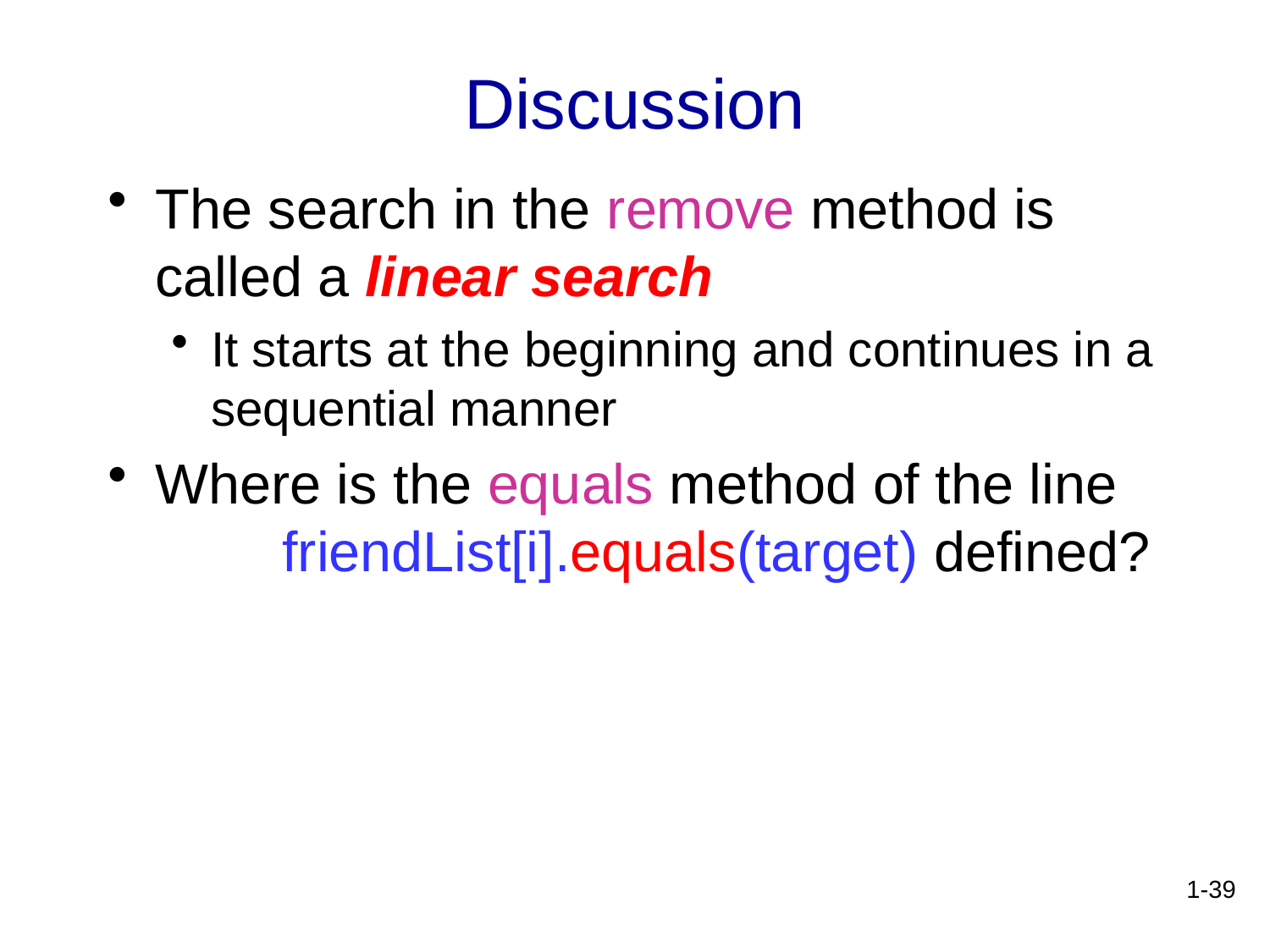

# Discussion
The search in the remove method is called a linear search
It starts at the beginning and continues in a sequential manner
Where is the equals method of the line
	friendList[i].equals(target) defined?

1-39